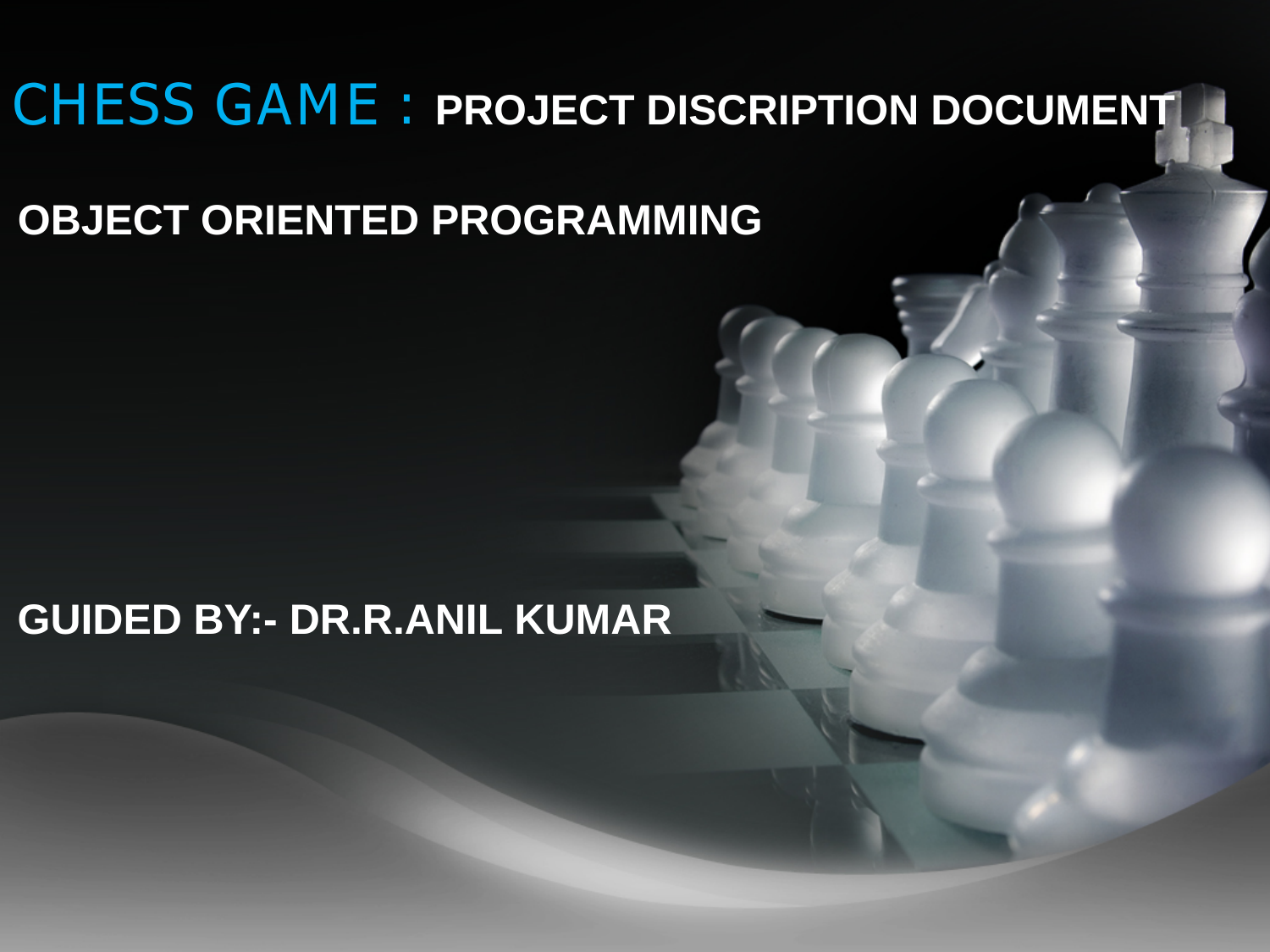

# CHESS GAME : PROJECT DISCRIPTION DOCUMENT
OBJECT ORIENTED PROGRAMMING
GUIDED BY:- DR.R.ANIL KUMAR